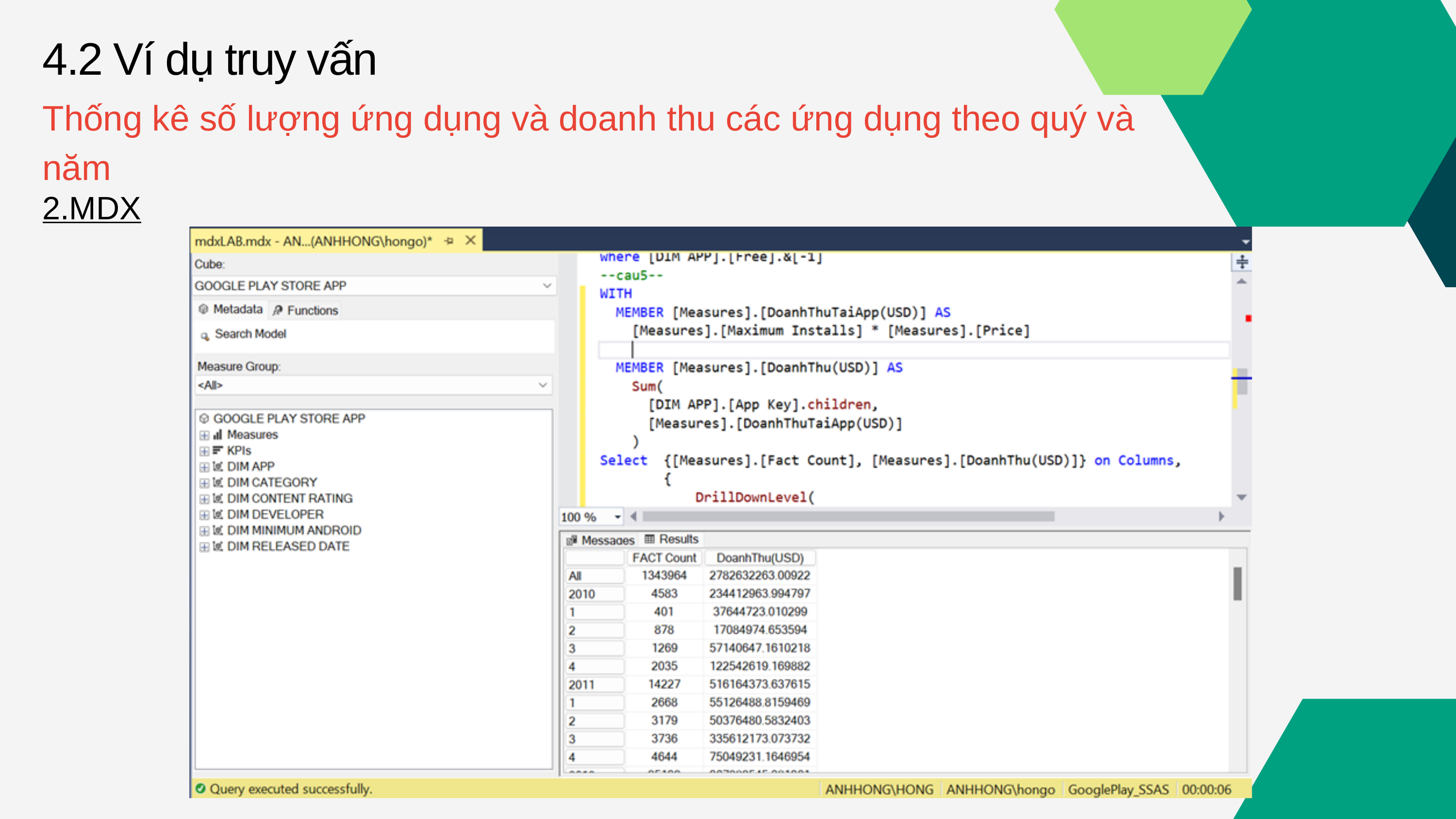

4.2 Ví dụ truy vấn

Thống kê số lượng ứng dụng và doanh thu các ứng dụng theo quý và năm
2.MDX